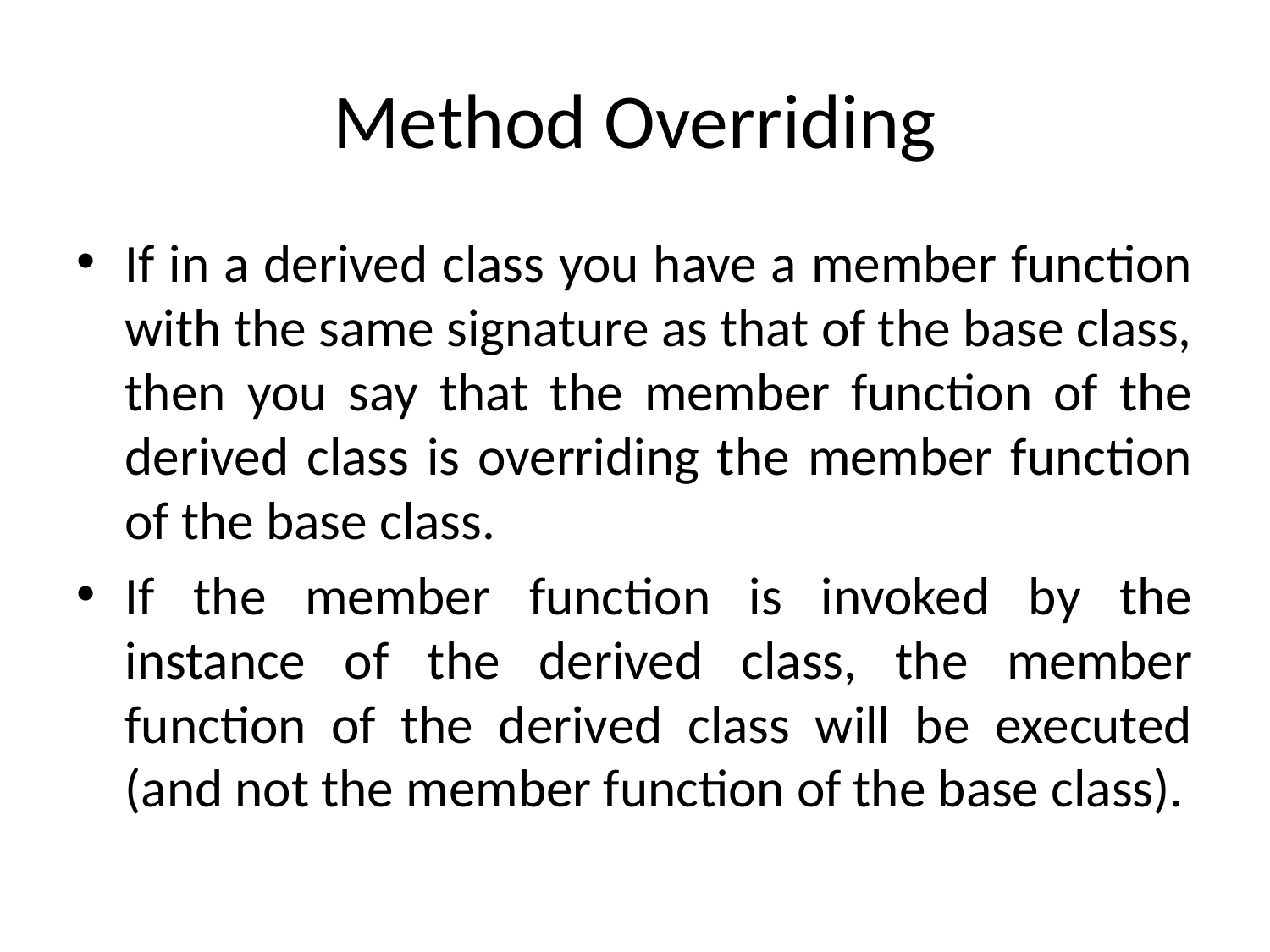

# Method Overriding
If in a derived class you have a member function with the same signature as that of the base class, then you say that the member function of the derived class is overriding the member function of the base class.
If the member function is invoked by the instance of the derived class, the member function of the derived class will be executed (and not the member function of the base class).